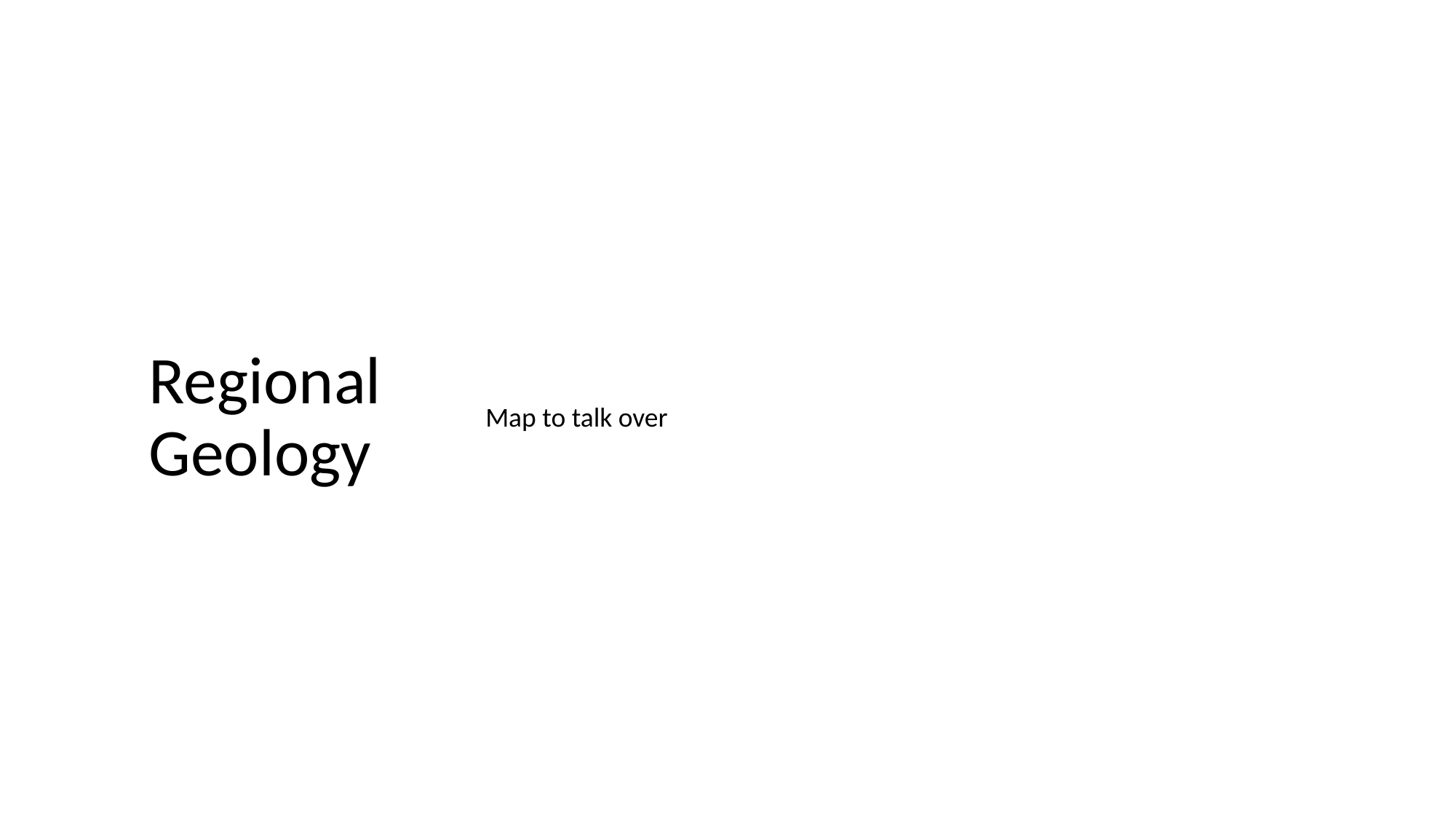

# Regional Geology
Map to talk over